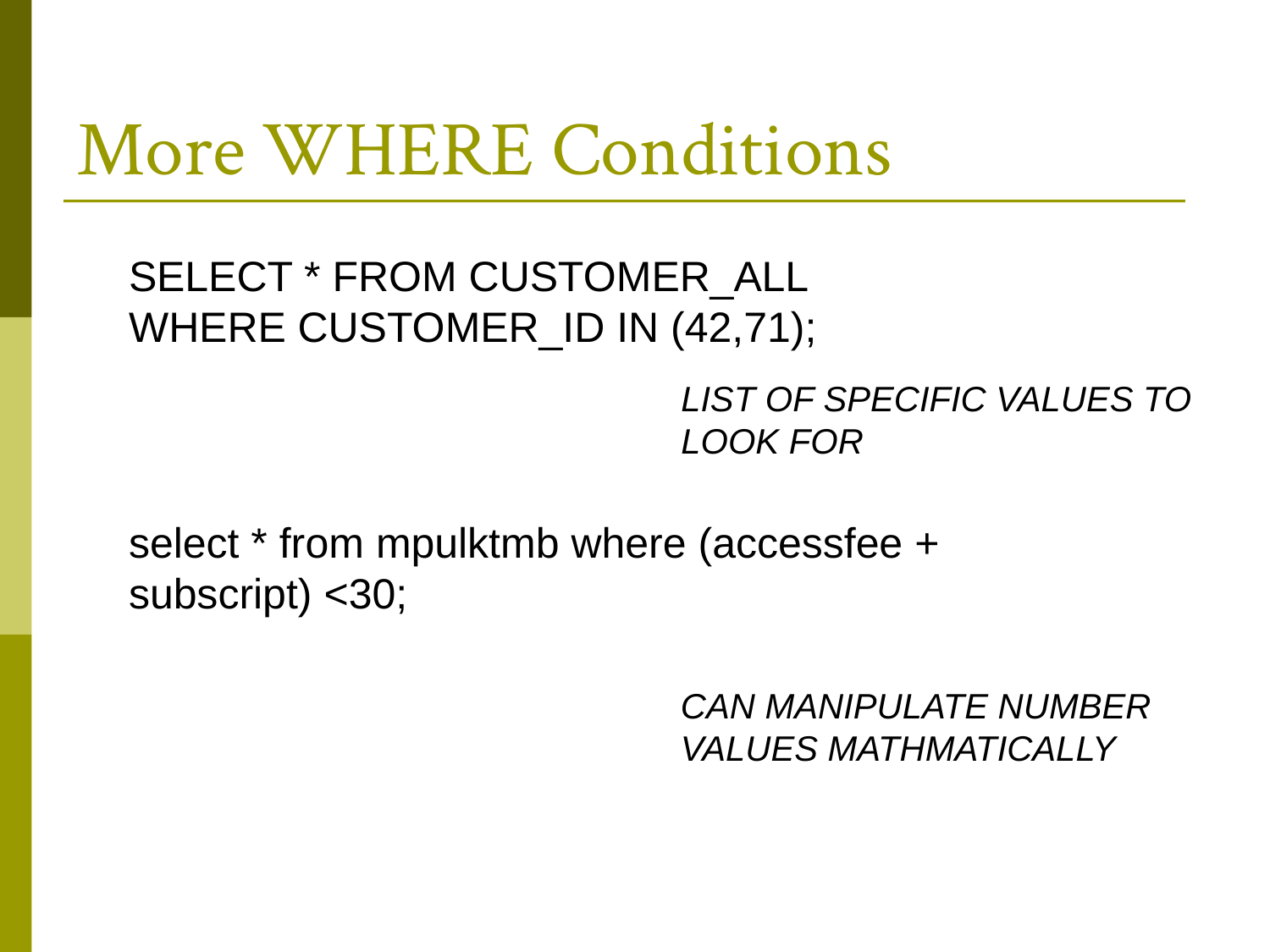

# More WHERE Conditions
SELECT * FROM CUSTOMER_ALL
WHERE CUSTOMER_ID IN (42,71);

select * from mpulktmb where (accessfee + subscript) <30;
LIST OF SPECIFIC VALUES TO
LOOK FOR
CAN MANIPULATE NUMBER
VALUES MATHMATICALLY